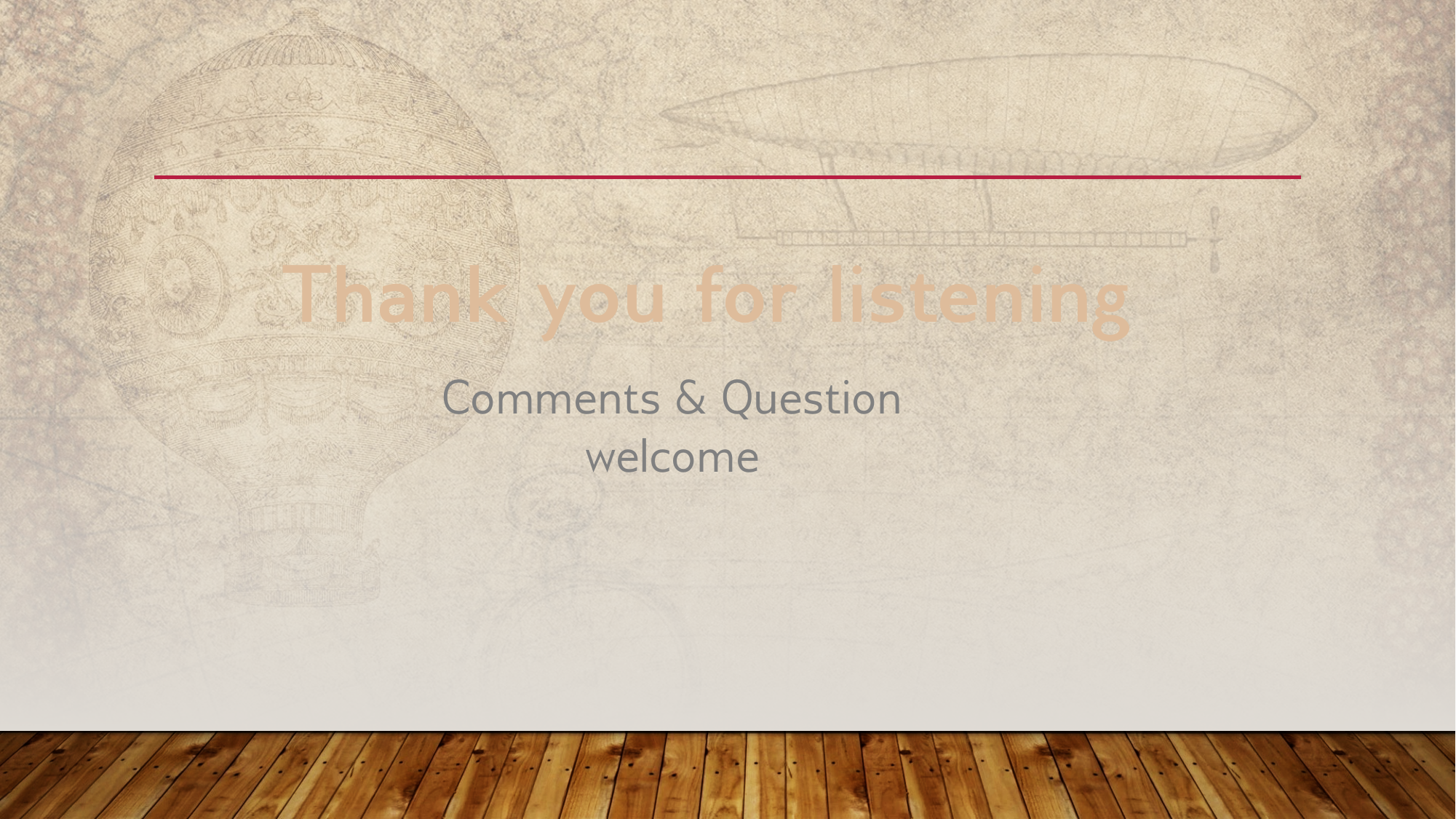

Thank you for listening
Comments & Question
welcome